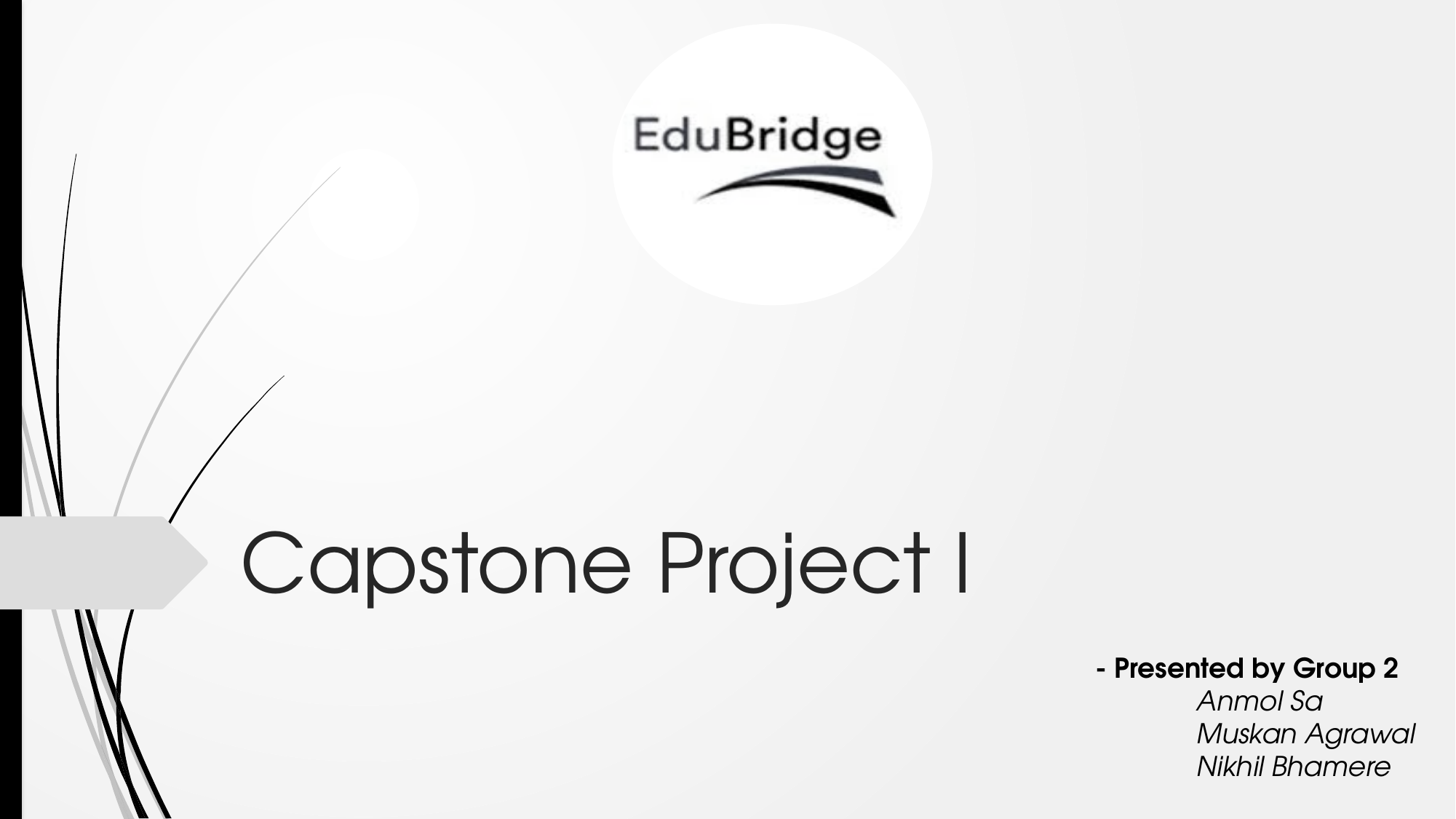

# Capstone Project I
 - Presented by Group 2
	Anmol Sa
	Muskan Agrawal
	Nikhil Bhamere